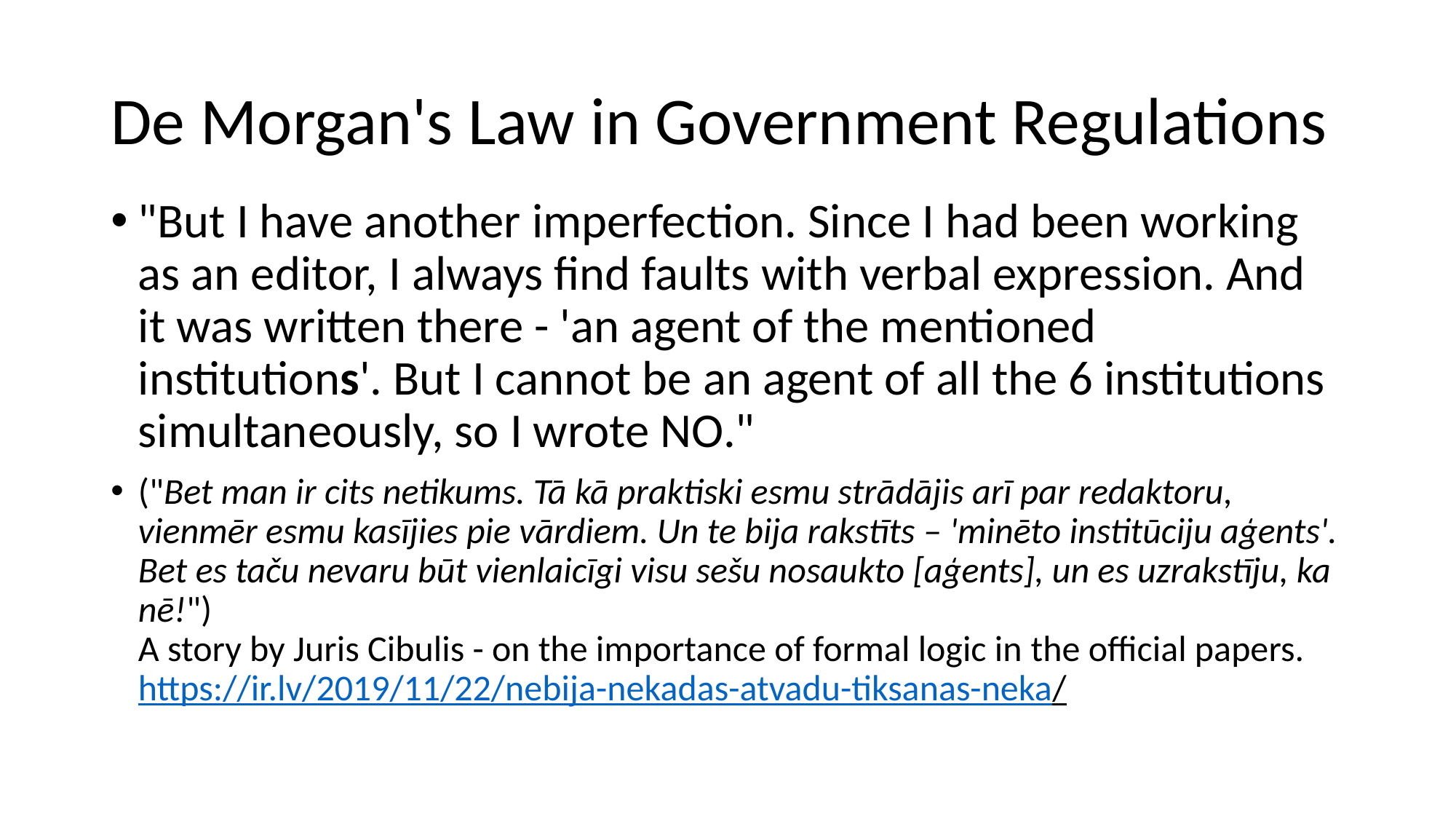

# De Morgan's Law in Government Regulations
"But I have another imperfection. Since I had been working as an editor, I always find faults with verbal expression. And it was written there - 'an agent of the mentioned institutions'. But I cannot be an agent of all the 6 institutions simultaneously, so I wrote NO."
("Bet man ir cits netikums. Tā kā praktiski esmu strādājis arī par redaktoru, vienmēr esmu kasījies pie vārdiem. Un te bija rakstīts – 'minēto institūciju aģents'. Bet es taču nevaru būt vienlaicīgi visu sešu nosaukto [aģents], un es uzrakstīju, ka nē!")
A story by Juris Cibulis - on the importance of formal logic in the official papers. 
https://ir.lv/2019/11/22/nebija-nekadas-atvadu-tiksanas-neka/